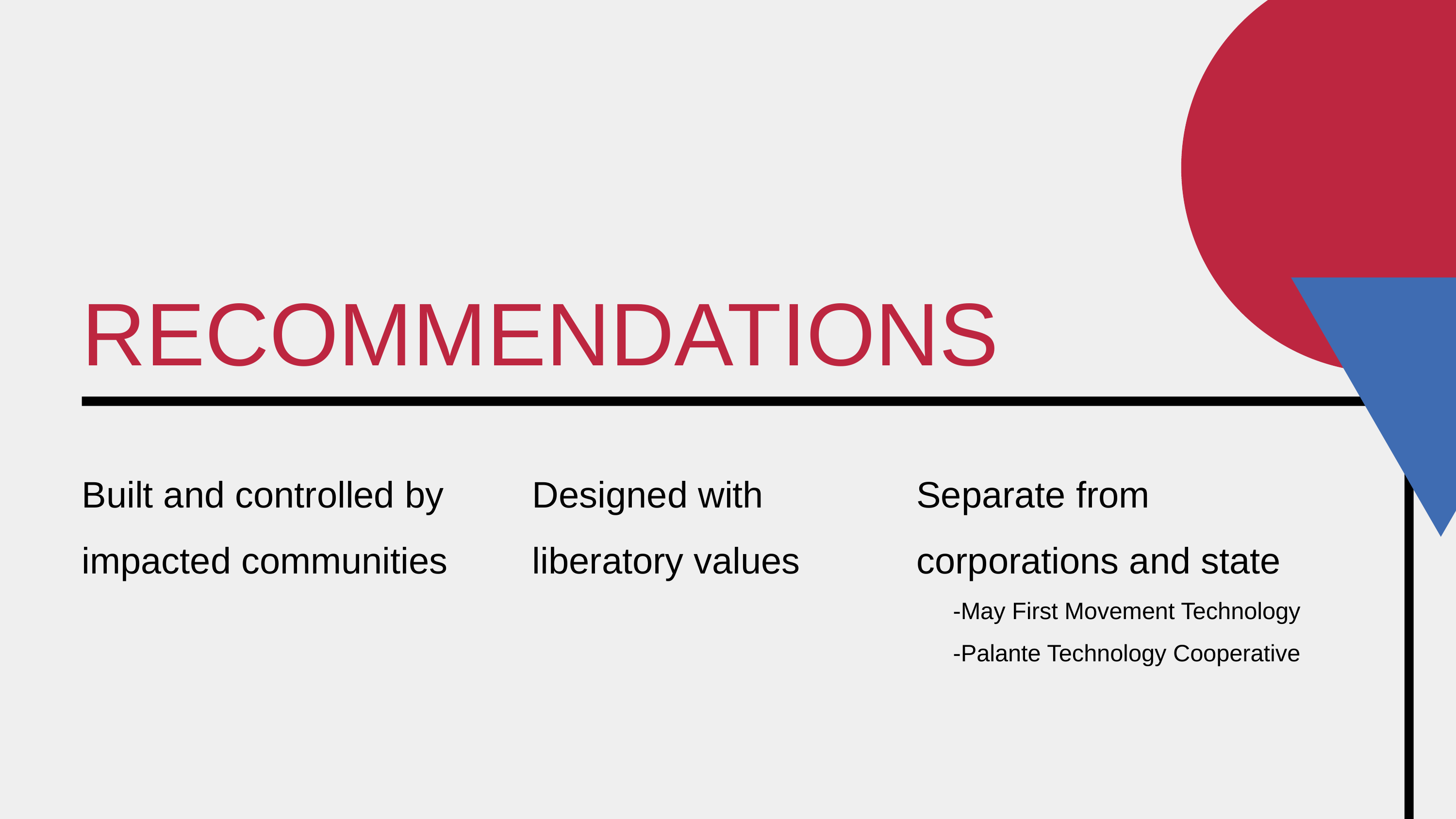

RECOMMENDATIONS

Designed with liberatory values
Built and controlled by impacted communities
Separate from corporations and state
-May First Movement Technology
-Palante Technology Cooperative